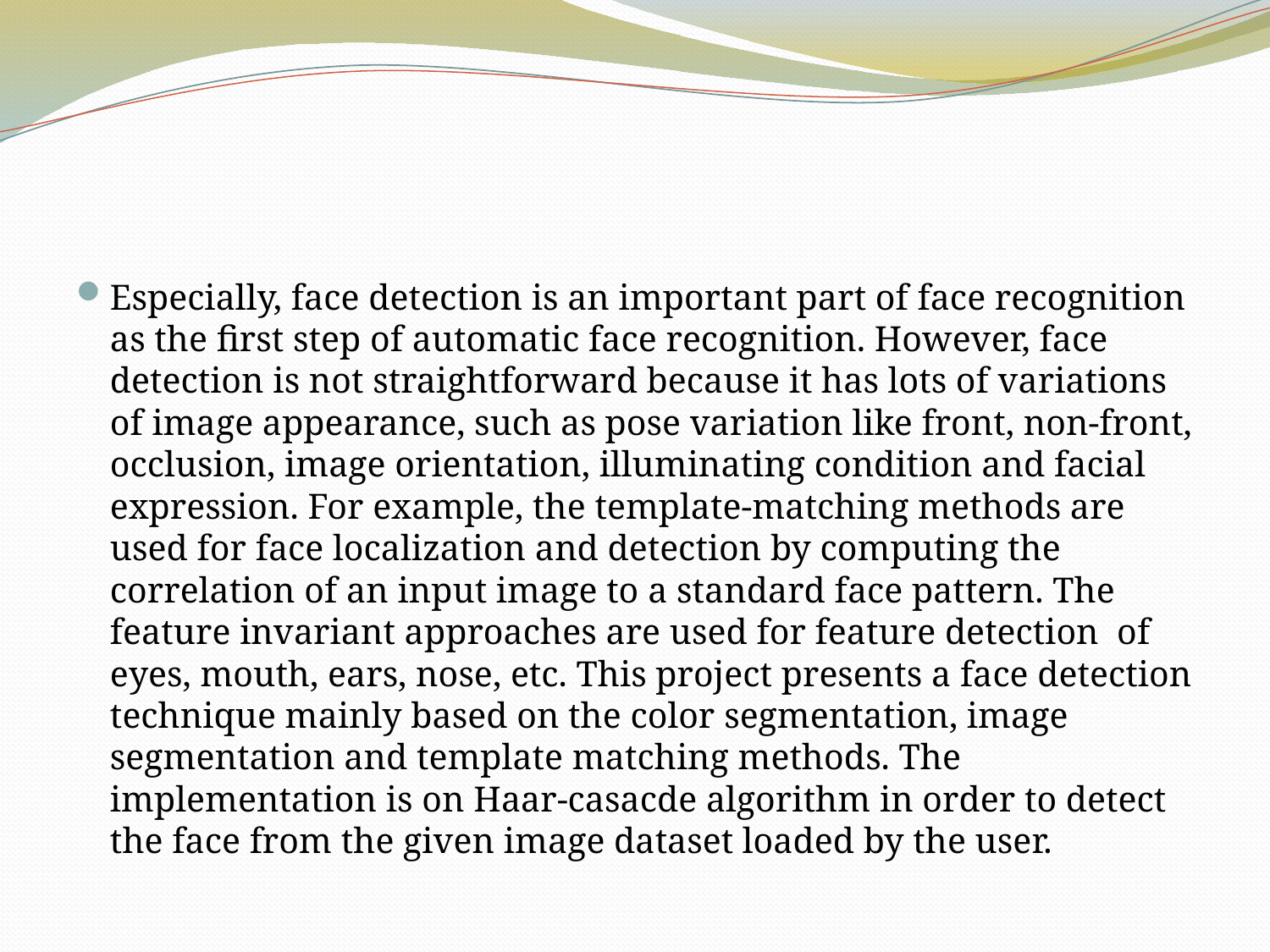

Especially, face detection is an important part of face recognition as the first step of automatic face recognition. However, face detection is not straightforward because it has lots of variations of image appearance, such as pose variation like front, non-front, occlusion, image orientation, illuminating condition and facial expression. For example, the template-matching methods are used for face localization and detection by computing the correlation of an input image to a standard face pattern. The feature invariant approaches are used for feature detection  of eyes, mouth, ears, nose, etc. This project presents a face detection technique mainly based on the color segmentation, image segmentation and template matching methods. The implementation is on Haar-casacde algorithm in order to detect the face from the given image dataset loaded by the user.